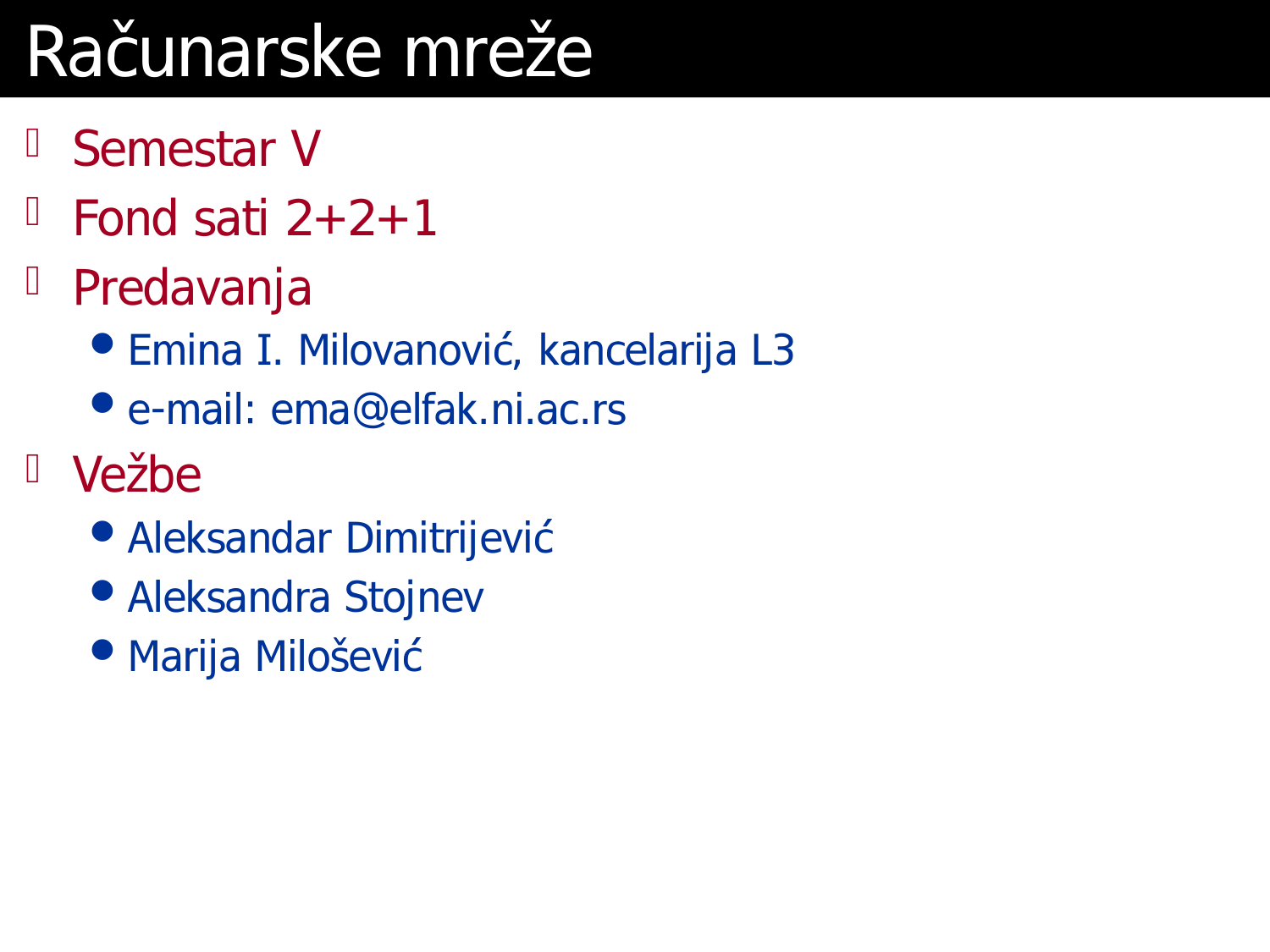

# Računarske mreže
Semestar V
Fond sati 2+2+1
Predavanja
Emina I. Milovanović, kancelarija L3
e-mail: ema@elfak.ni.ac.rs
Vežbe
Aleksandar Dimitrijević
Aleksandra Stojnev
Marija Milošević